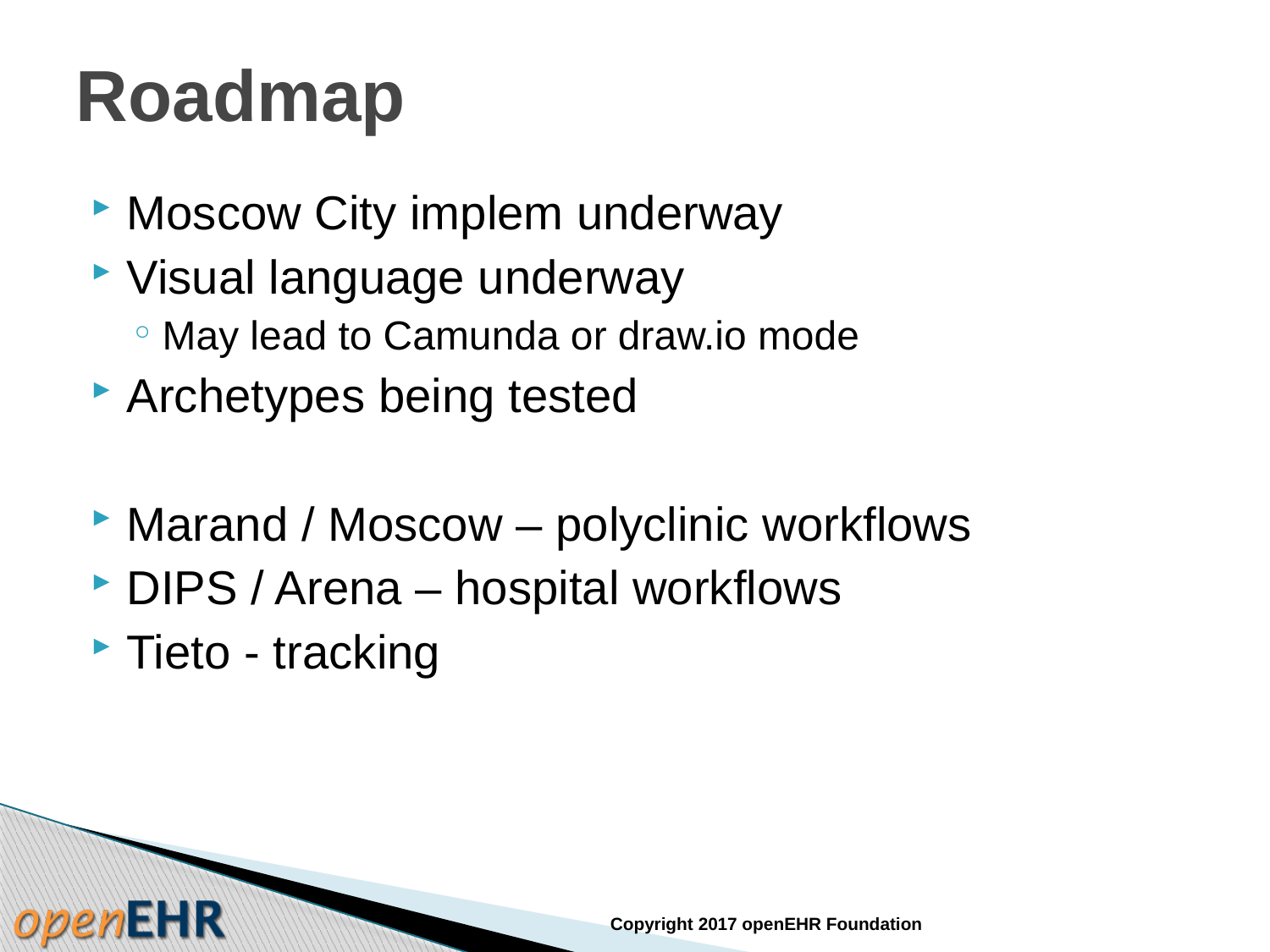

# Roadmap
Moscow City implem underway
Visual language underway
May lead to Camunda or draw.io mode
Archetypes being tested

Marand / Moscow – polyclinic workflows
DIPS / Arena – hospital workflows
Tieto - tracking
Copyright 2017 openEHR Foundation